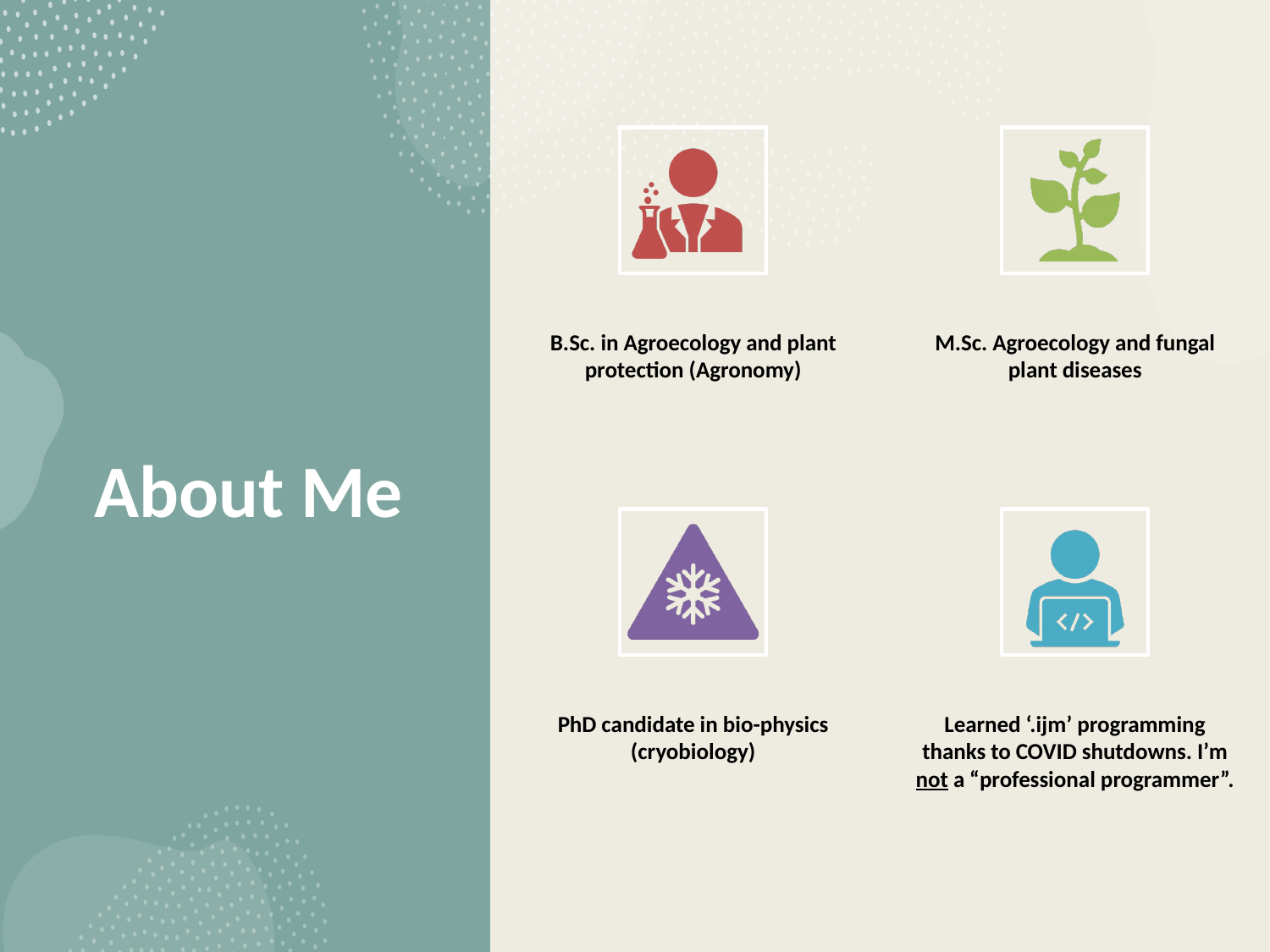

# About Me

B.Sc. in Agroecology and plant protection (Agronomy)

M.Sc. Agroecology and fungal plant diseases

PhD candidate in bio-physics (cryobiology)

Learned ‘.ijm’ programming thanks to COVID shutdowns. I’m not a “professional programmer”.